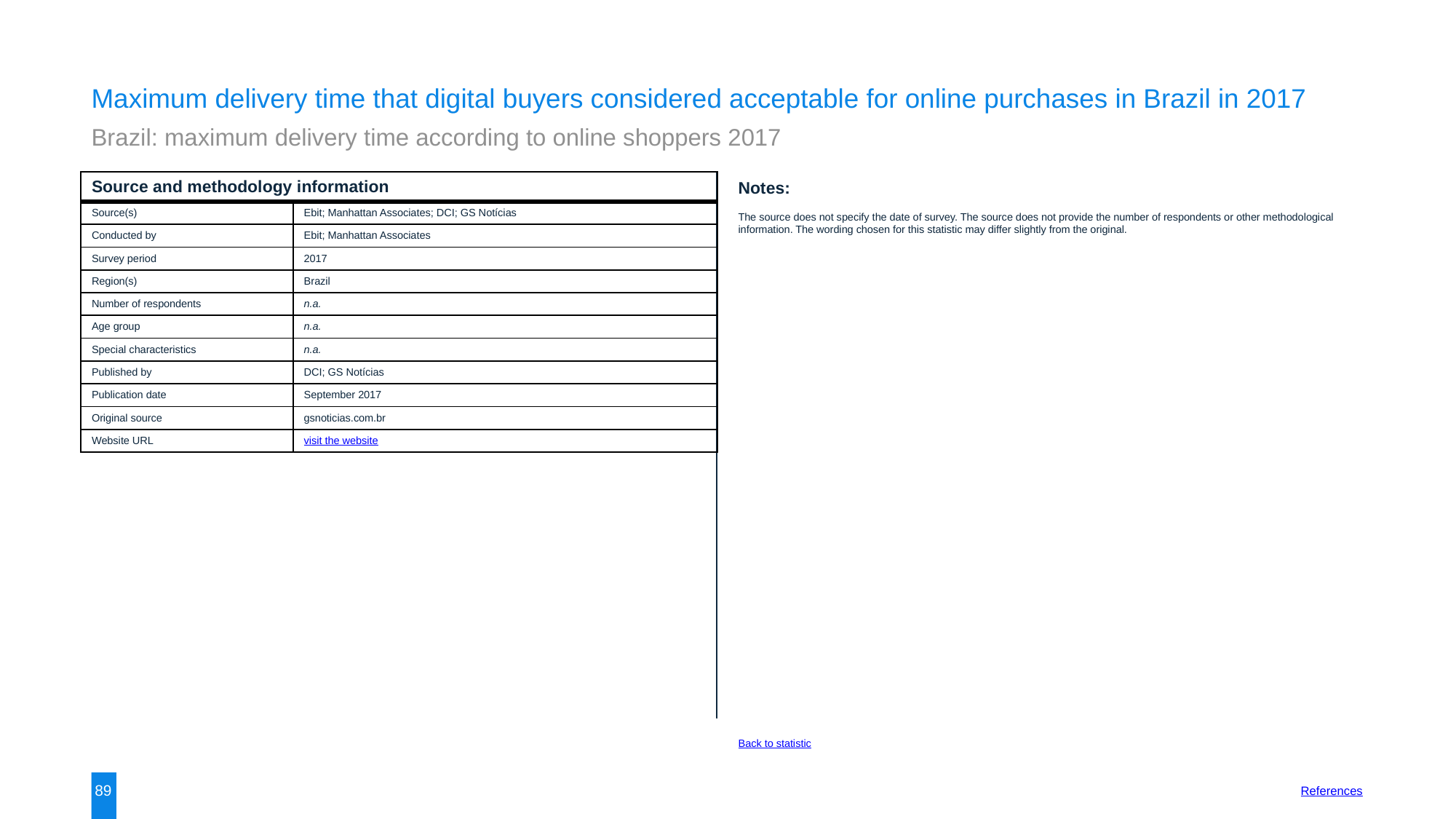

Maximum delivery time that digital buyers considered acceptable for online purchases in Brazil in 2017
Brazil: maximum delivery time according to online shoppers 2017
| Source and methodology information |  |
| --- | --- |
| Source(s) | Ebit; Manhattan Associates; DCI; GS Notícias |
| Conducted by | Ebit; Manhattan Associates |
| Survey period | 2017 |
| Region(s) | Brazil |
| Number of respondents | n.a. |
| Age group | n.a. |
| Special characteristics | n.a. |
| Published by | DCI; GS Notícias |
| Publication date | September 2017 |
| Original source | gsnoticias.com.br |
| Website URL | visit the website |

Notes:

The source does not specify the date of survey. The source does not provide the number of respondents or other methodological information. The wording chosen for this statistic may differ slightly from the original.
Back to statistic

89
References